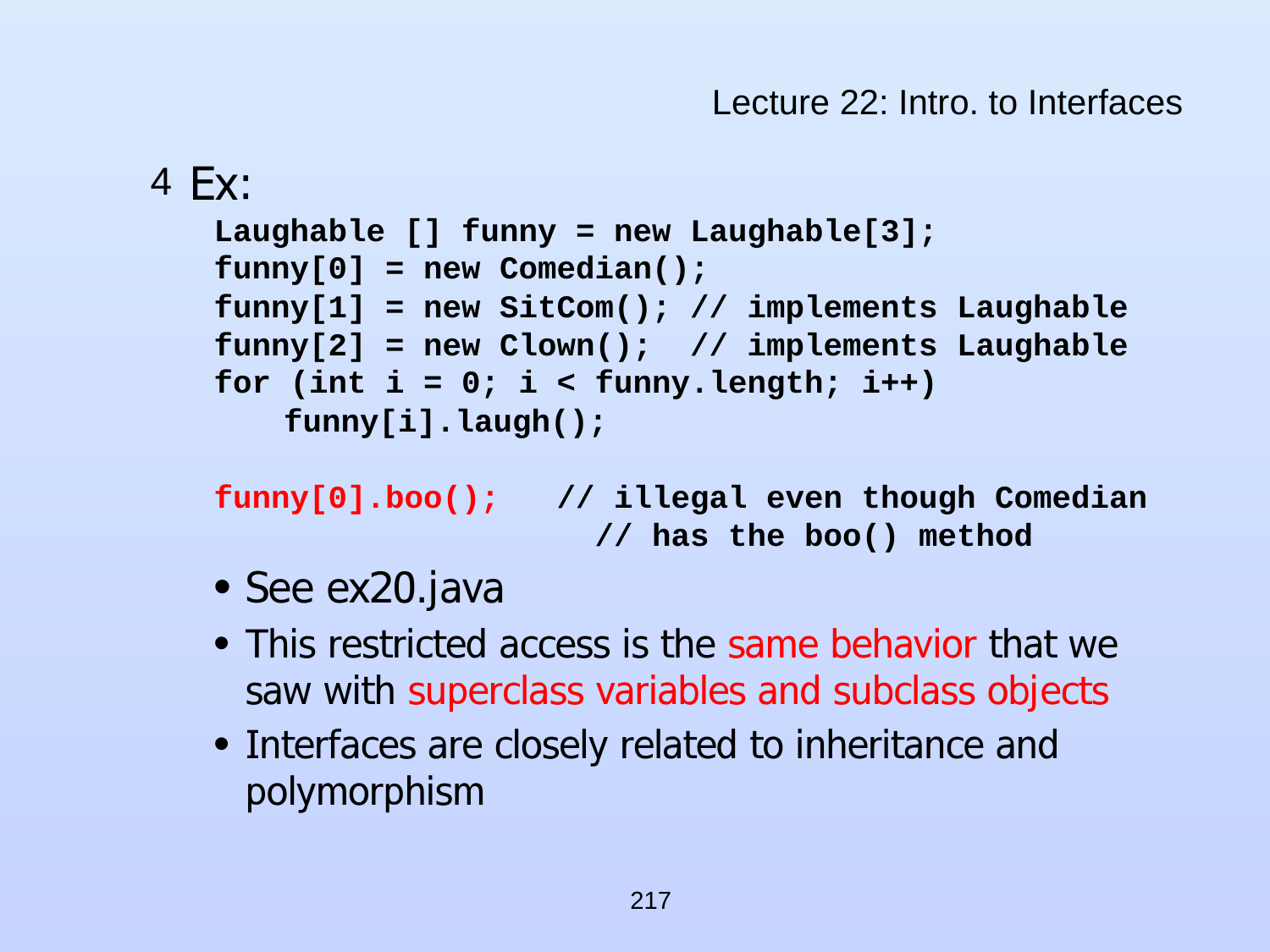

# Lecture 22: Intro. to Interfaces
Ex:
Laughable [] funny = new Laughable[3];
funny[0] = new Comedian();
funny[1] = new SitCom(); // implements Laughable
funny[2] = new Clown();  // implements Laughable
for (int i = 0; i < funny.length; i++)
	  funny[i].laugh();

funny[0].boo();   // illegal even though Comedian	     	     // has the boo() method
See ex20.java
This restricted access is the same behavior that we saw with superclass variables and subclass objects
Interfaces are closely related to inheritance and polymorphism
217